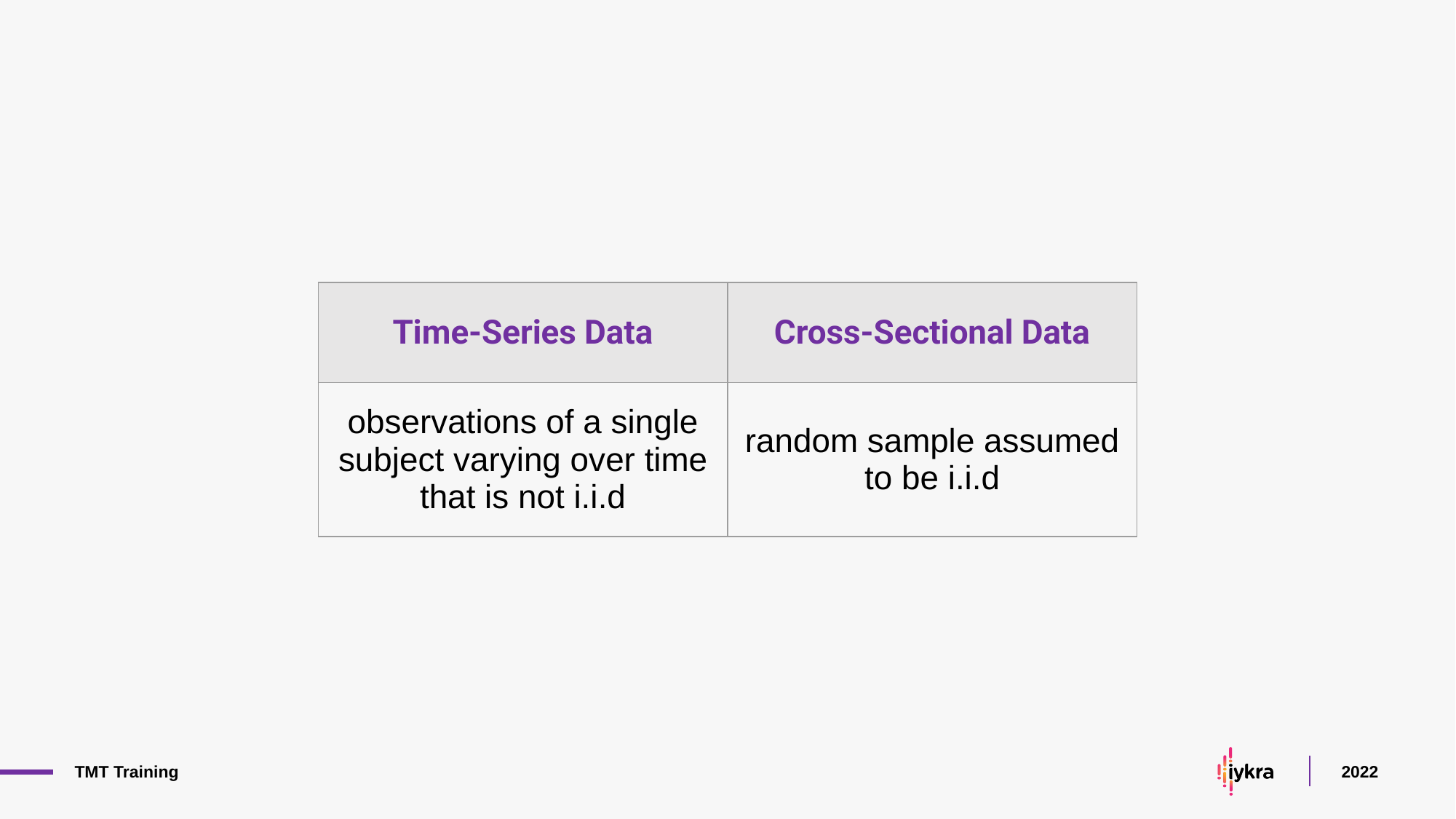

| Time-Series Data | Cross-Sectional Data |
| --- | --- |
| observations of a single subject varying over time that is not i.i.d | random sample assumed to be i.i.d |
TMT Training
2022